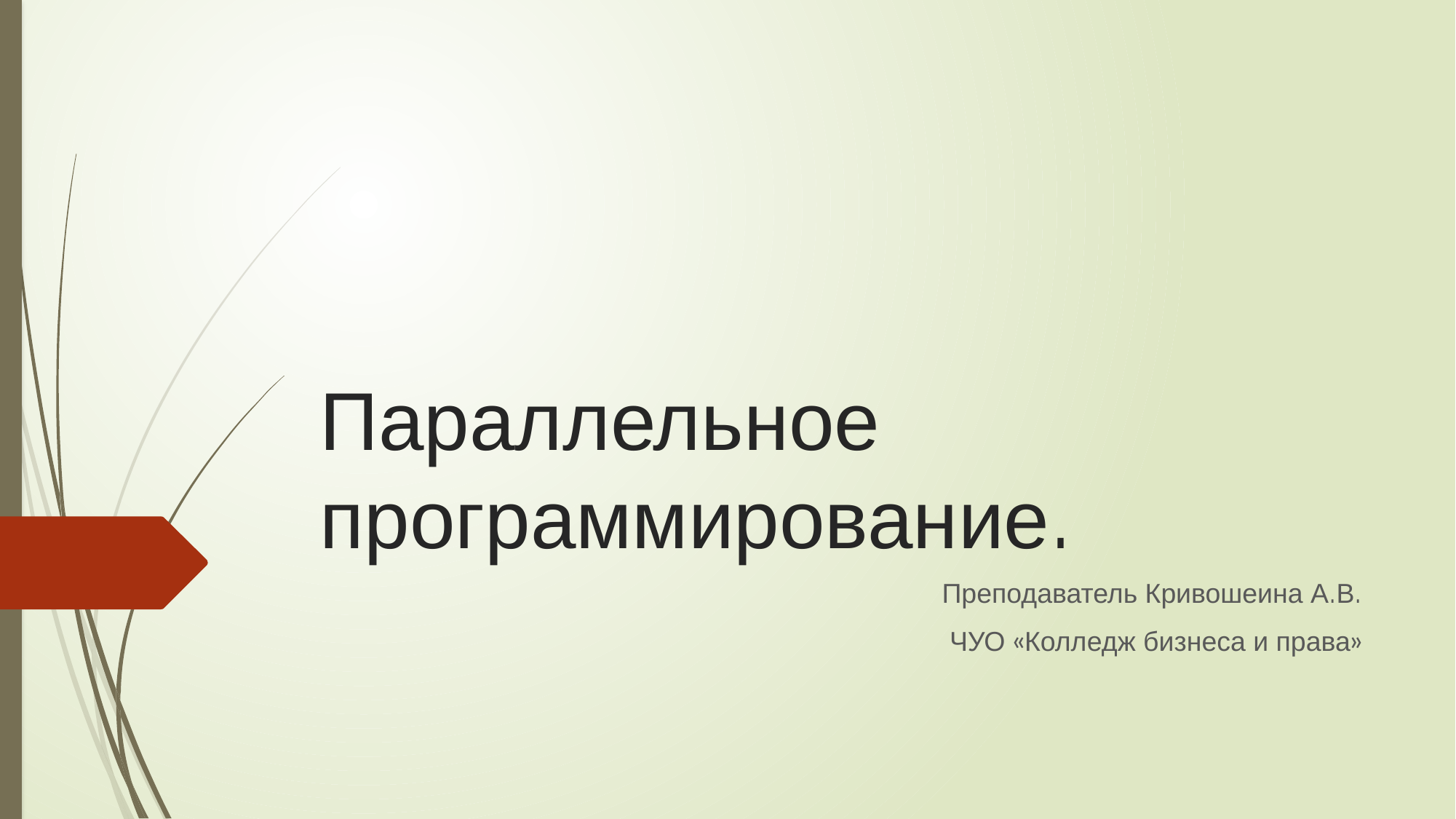

# Параллельное программирование.
Преподаватель Кривошеина А.В.
ЧУО «Колледж бизнеса и права»